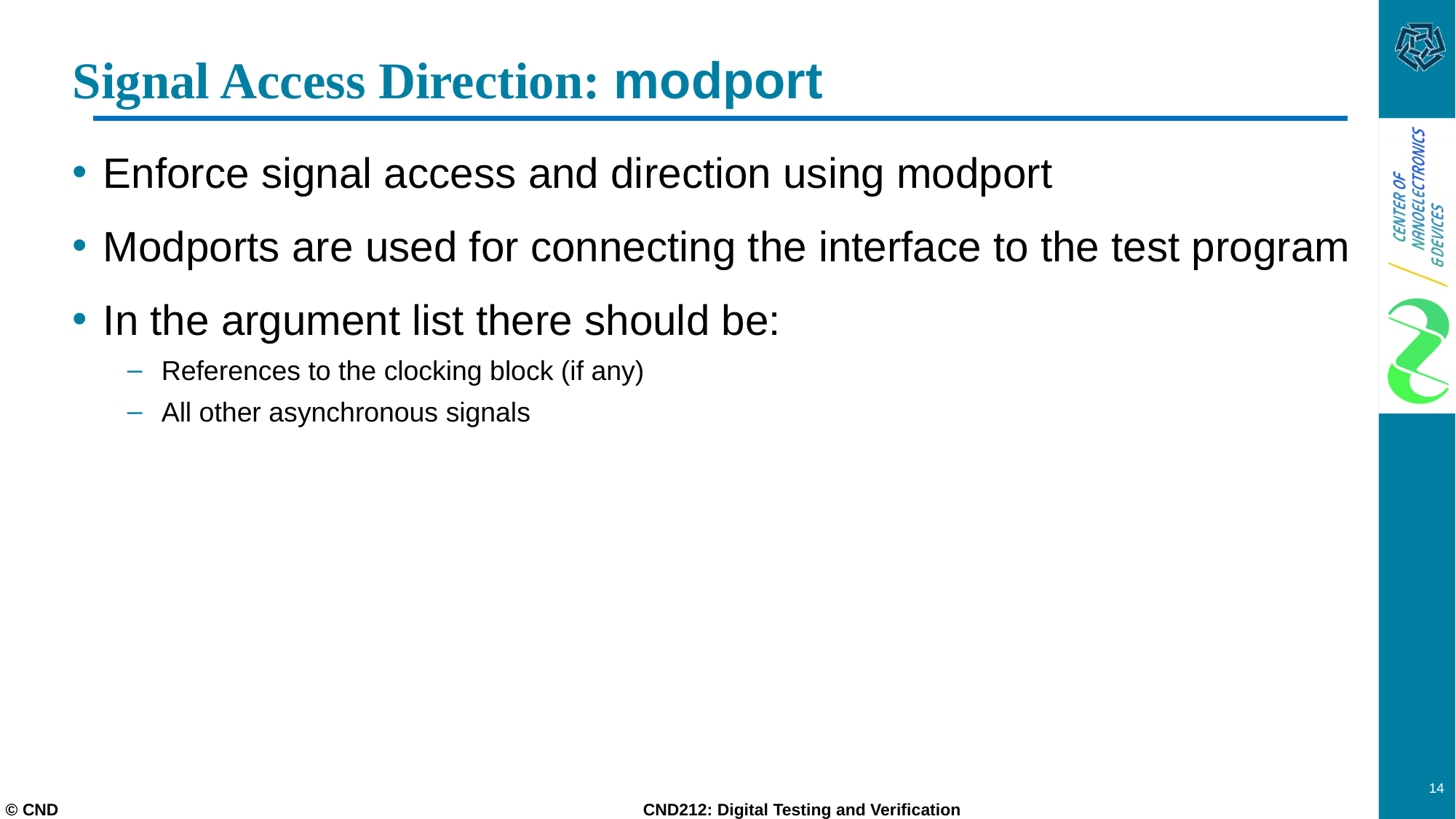

# Signal Access Direction: modport
Enforce signal access and direction using modport
Modports are used for connecting the interface to the test program
In the argument list there should be:
References to the clocking block (if any)
All other asynchronous signals

14
© CND                                                                                                                            CND212: Digital Testing and Verification